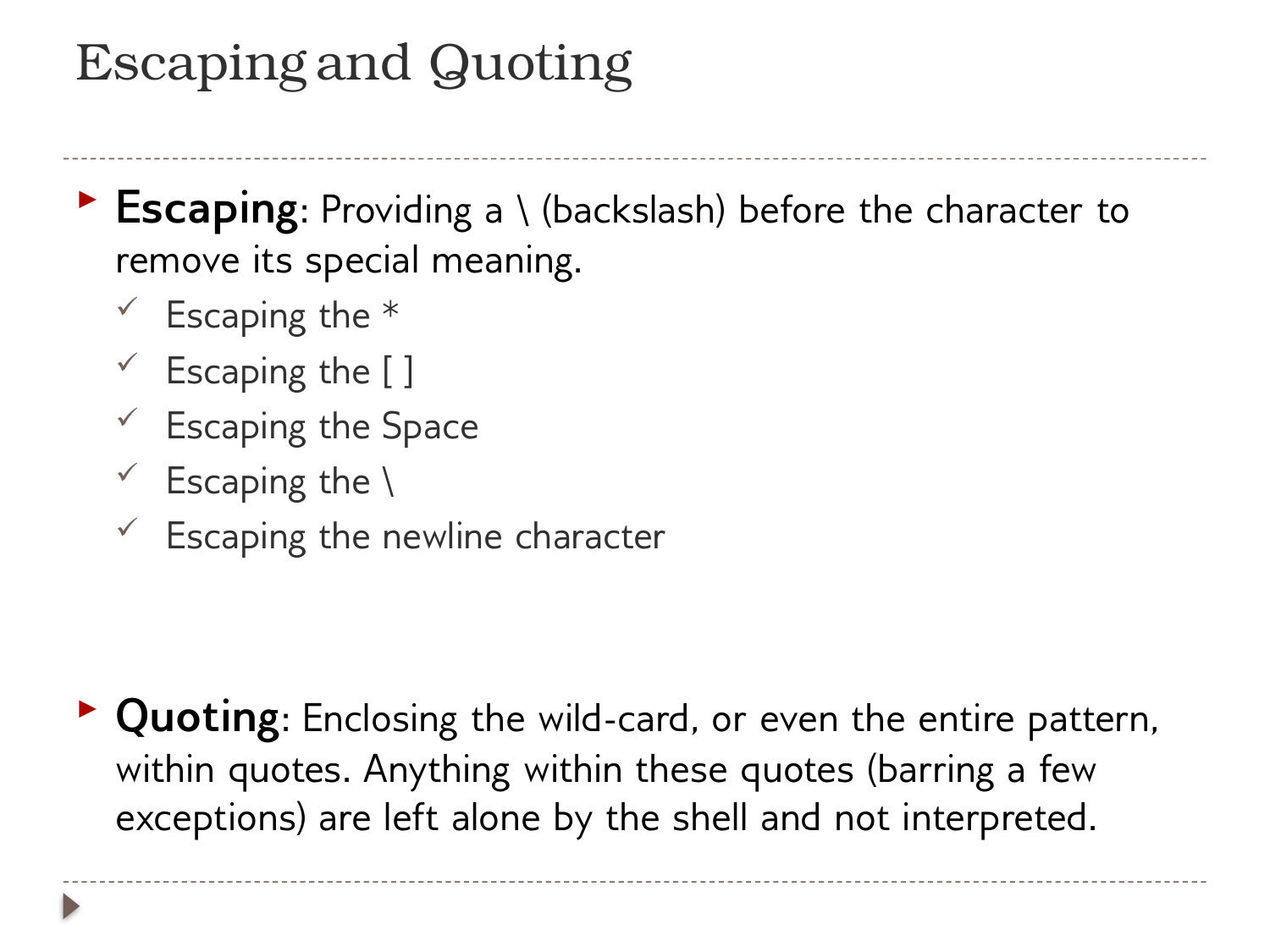

# Escaping and Quoting
Escaping: Providing a \ (backslash) before the character to remove its special meaning.
 Escaping the *
 Escaping the [ ]
 Escaping the Space
 Escaping the \
 Escaping the newline character

Quoting: Enclosing the wild-card, or even the entire pattern, within quotes. Anything within these quotes (barring a few exceptions) are left alone by the shell and not interpreted.